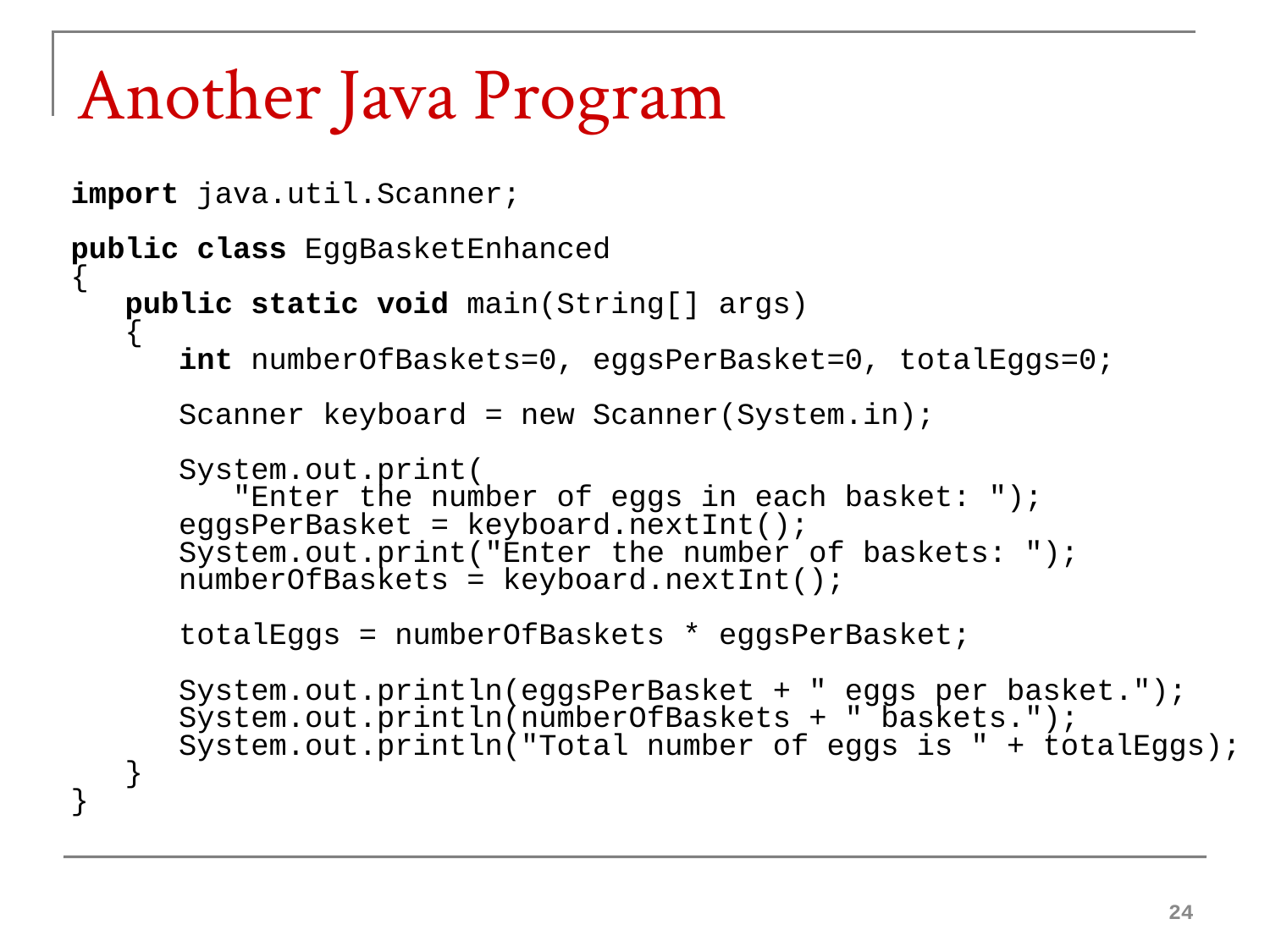

# Another Java Program
import java.util.Scanner;

public class EggBasketEnhanced
{
   public static void main(String[] args)
   {
      int numberOfBaskets=0, eggsPerBasket=0, totalEggs=0;

      Scanner keyboard = new Scanner(System.in);

      System.out.print(
         "Enter the number of eggs in each basket: ");
      eggsPerBasket = keyboard.nextInt();
      System.out.print("Enter the number of baskets: ");
      numberOfBaskets = keyboard.nextInt();

      totalEggs = numberOfBaskets * eggsPerBasket;

      System.out.println(eggsPerBasket + " eggs per basket.");
      System.out.println(numberOfBaskets + " baskets.");
      System.out.println("Total number of eggs is " + totalEggs);
   }
}
24